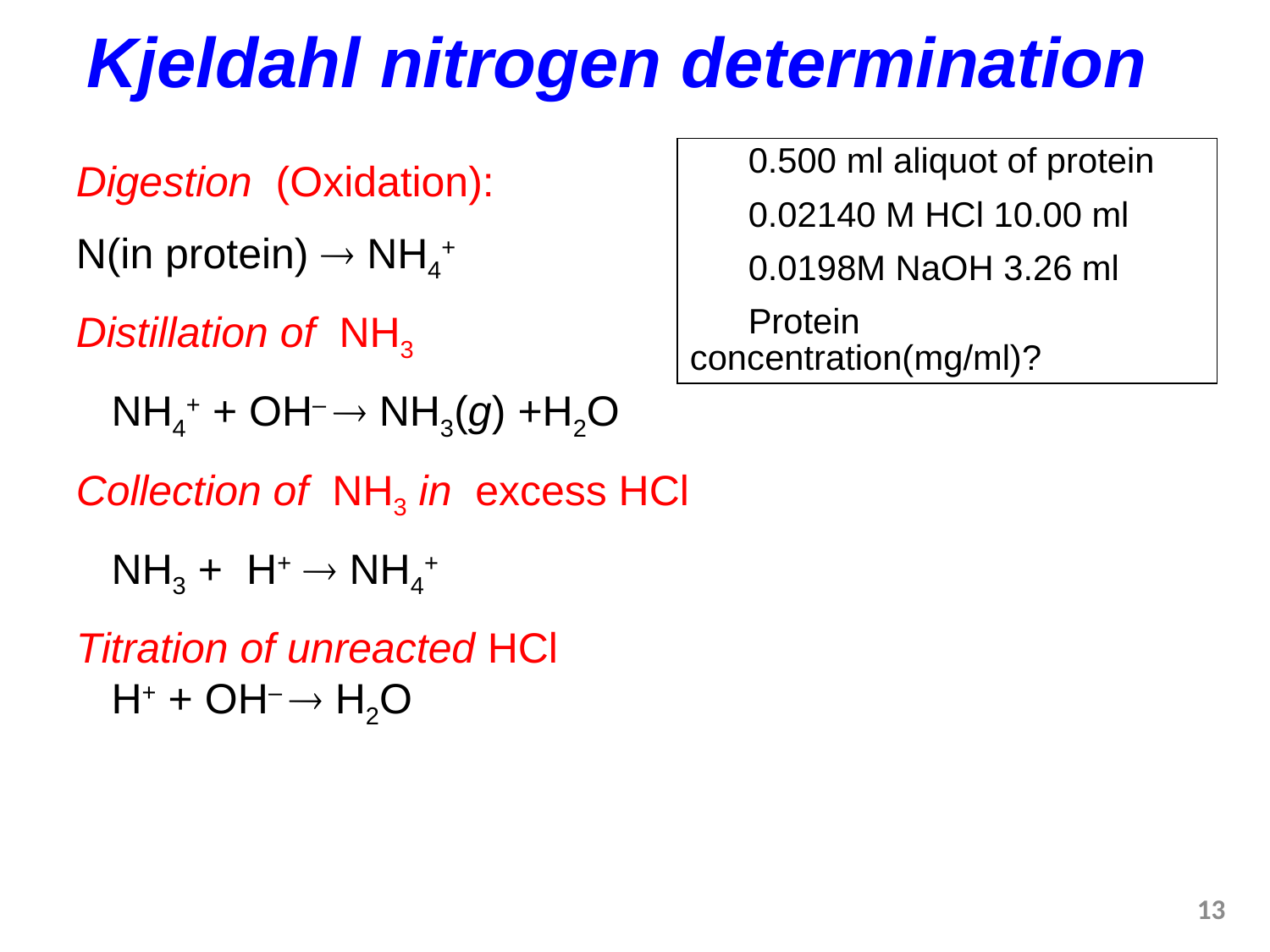

Kjeldahl nitrogen determination
      0.500 ml aliquot of protein
      0.02140 M HCl 10.00 ml
      0.0198M NaOH 3.26 ml
      Protein concentration(mg/ml)?
Digestion  (Oxidation):
N(in protein) → NH4+
Distillation of  NH3
   NH4+ + OH– → NH3(g) +H2O
Collection of  NH3 in  excess HCl
   NH3 +  H+ → NH4+
Titration of unreacted HCl
   H+ + OH– → H2O
13